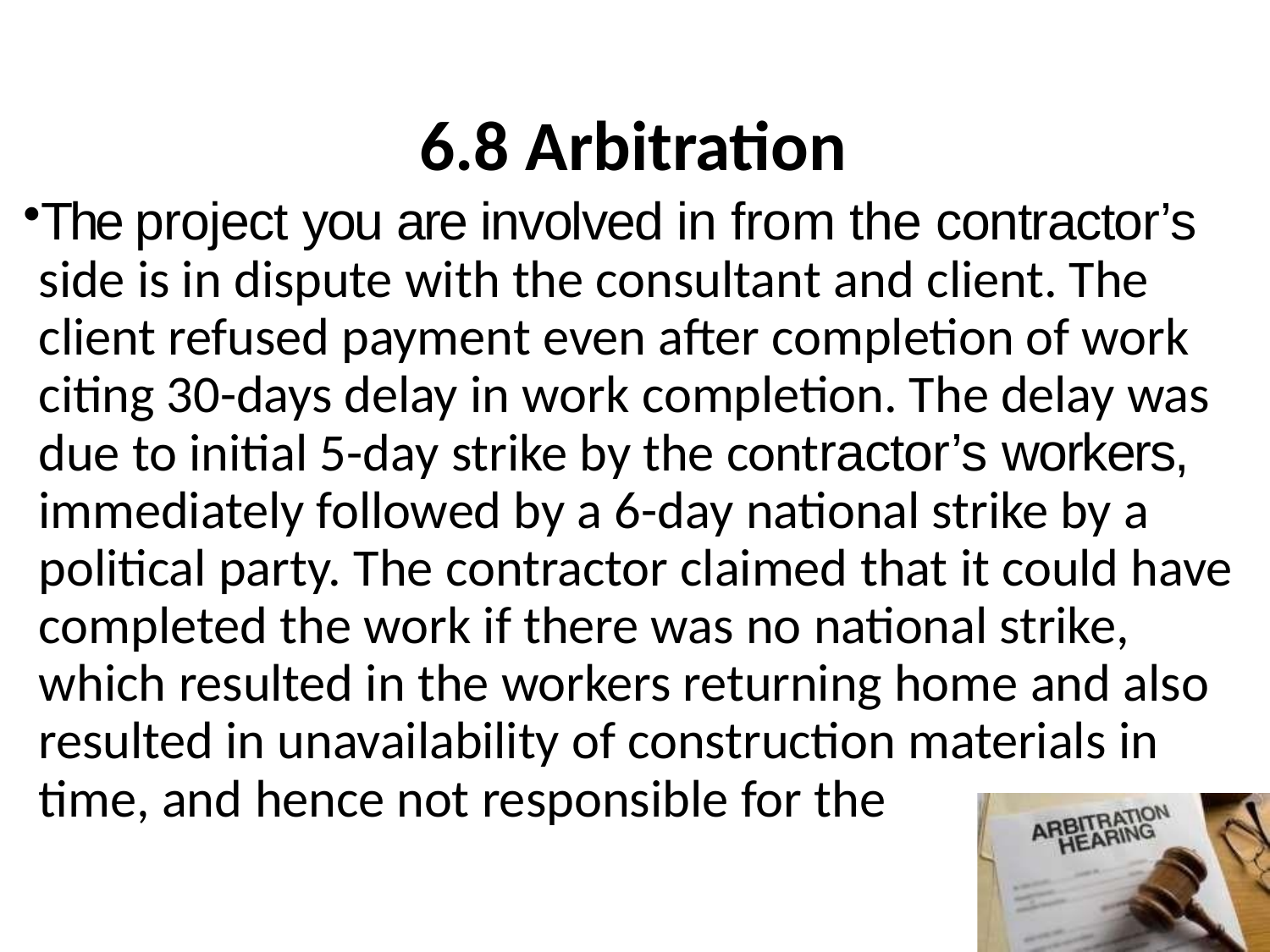

# 6.8 Arbitration
The project you are involved in from the contractor’s  side is in dispute with the consultant and client. The  client refused payment even after completion of work  citing 30-days delay in work completion. The delay was  due to initial 5-day strike by the contractor’s workers,  immediately followed by a 6-day national strike by a  political party. The contractor claimed that it could have  completed the work if there was no national strike,  which resulted in the workers returning home and also  resulted in unavailability of construction materials in  time, and hence not responsible for the